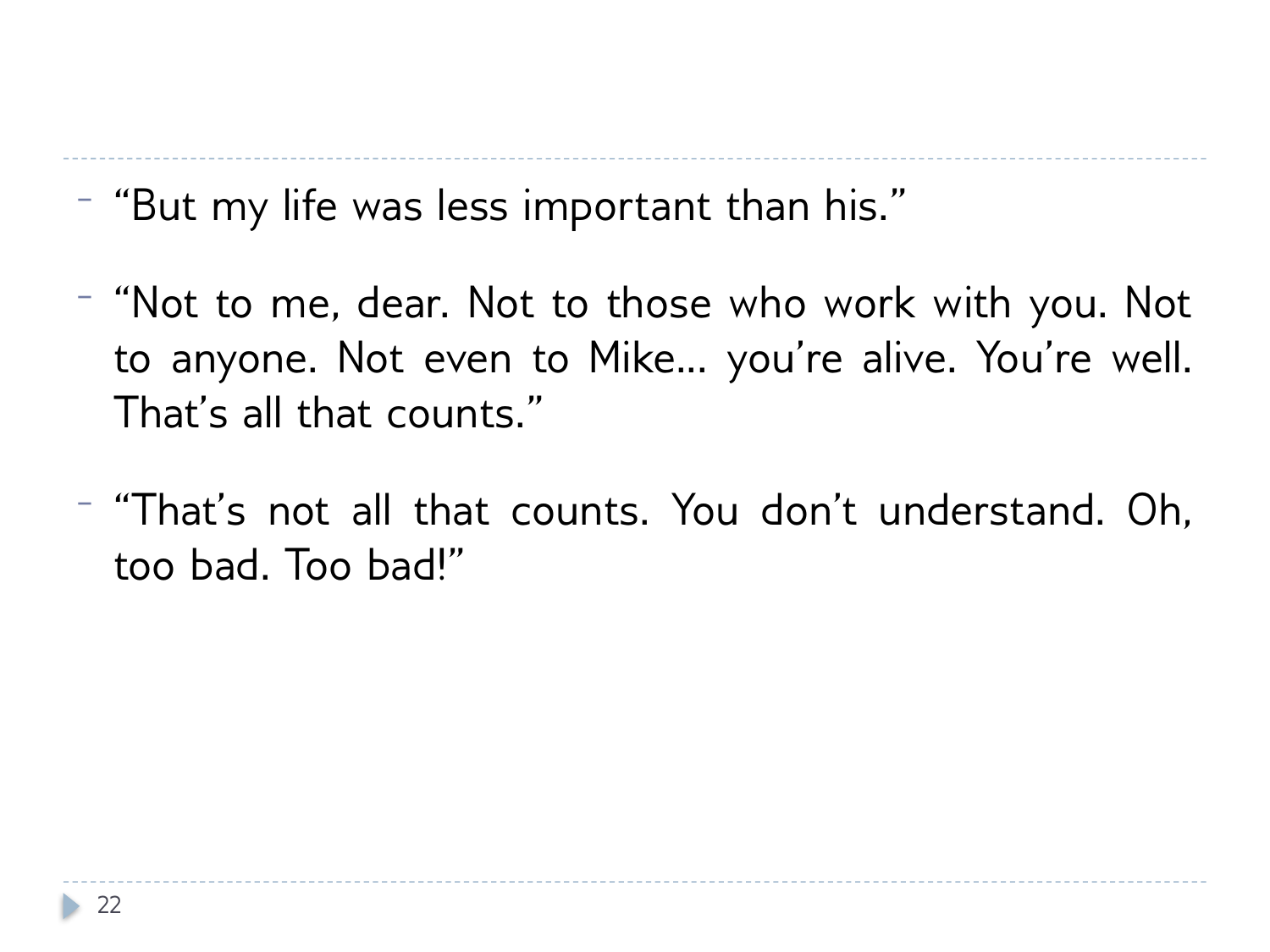

“But my life was less important than his.”
“Not to me, dear. Not to those who work with you. Not to anyone. Not even to Mike... you’re alive. You’re well. That’s all that counts.”
“That’s not all that counts. You don’t understand. Oh, too bad. Too bad!”

22